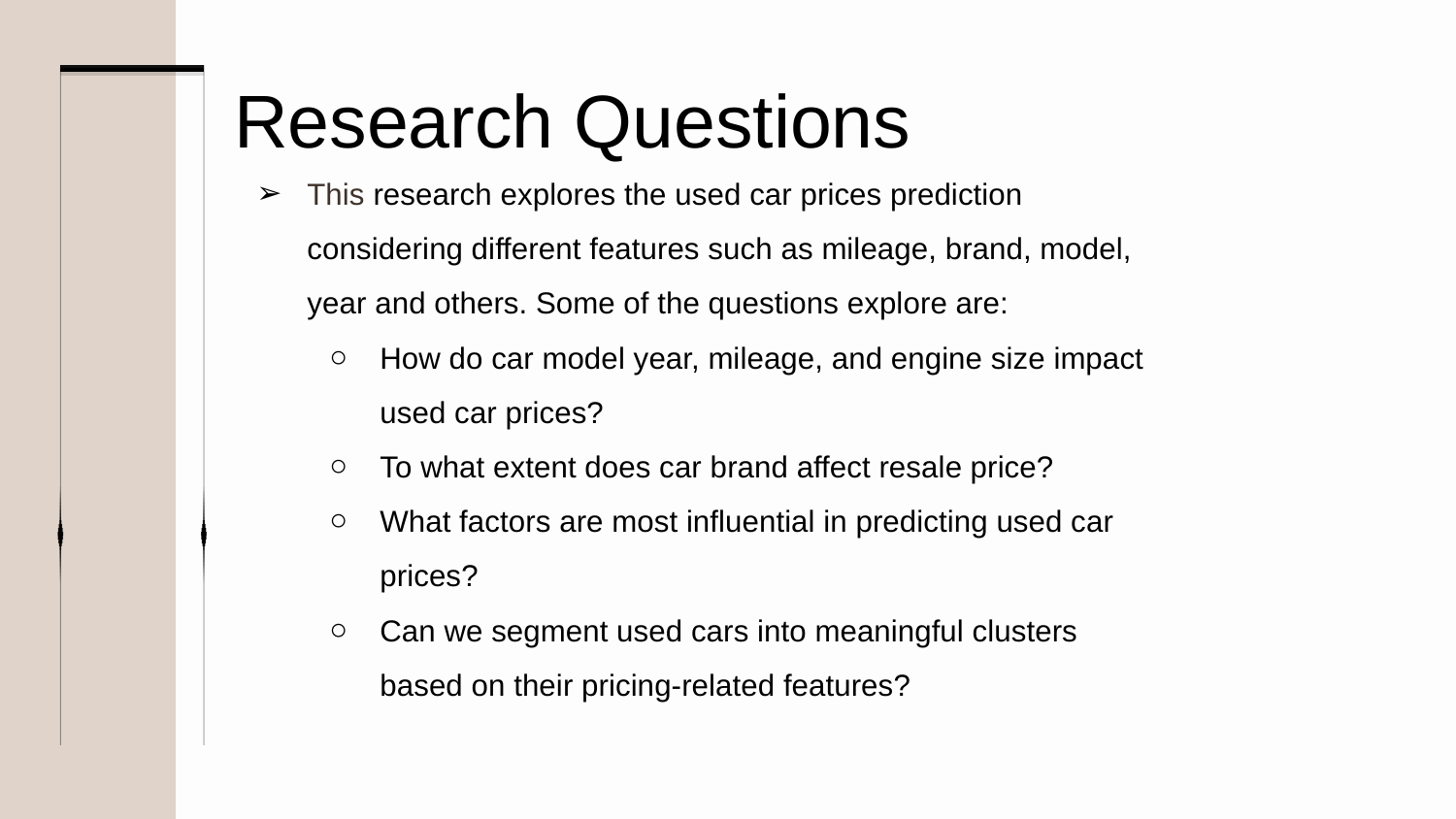

Research Questions
This research explores the used car prices prediction considering different features such as mileage, brand, model, year and others. Some of the questions explore are:
How do car model year, mileage, and engine size impact used car prices?
To what extent does car brand affect resale price?
What factors are most influential in predicting used car prices?
Can we segment used cars into meaningful clusters based on their pricing-related features?